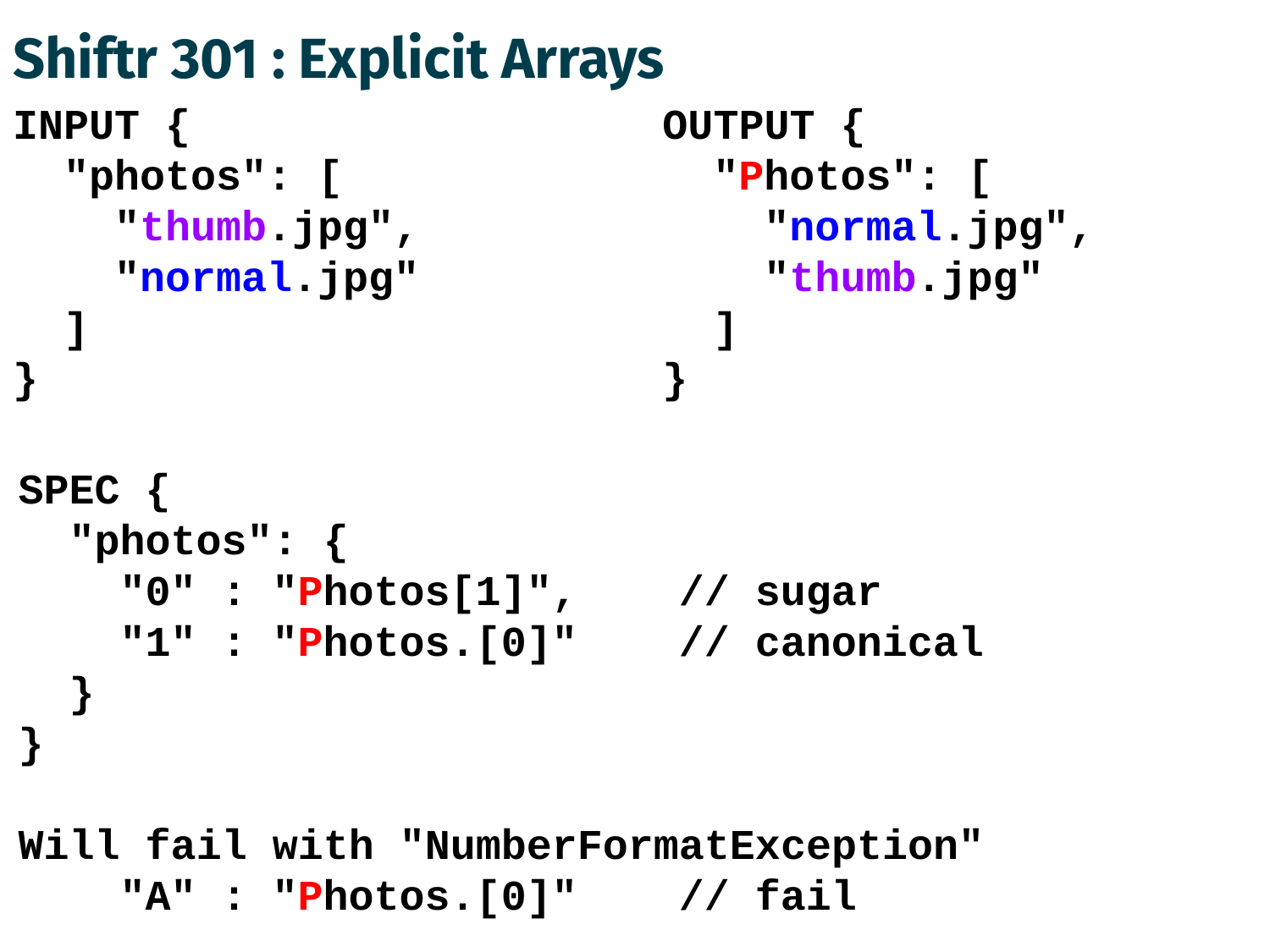

# Shiftr 301 : Explicit Arrays
INPUT {
  "photos": [
    "thumb.jpg",
    "normal.jpg"
  ]
}
OUTPUT {
  "Photos": [
    "normal.jpg",
    "thumb.jpg"
  ]
}
SPEC {
  "photos": {
    "0" : "Photos[1]",    // sugar
    "1" : "Photos.[0]"    // canonical
  }
}

Will fail with "NumberFormatException"
    "A" : "Photos.[0]"    // fail